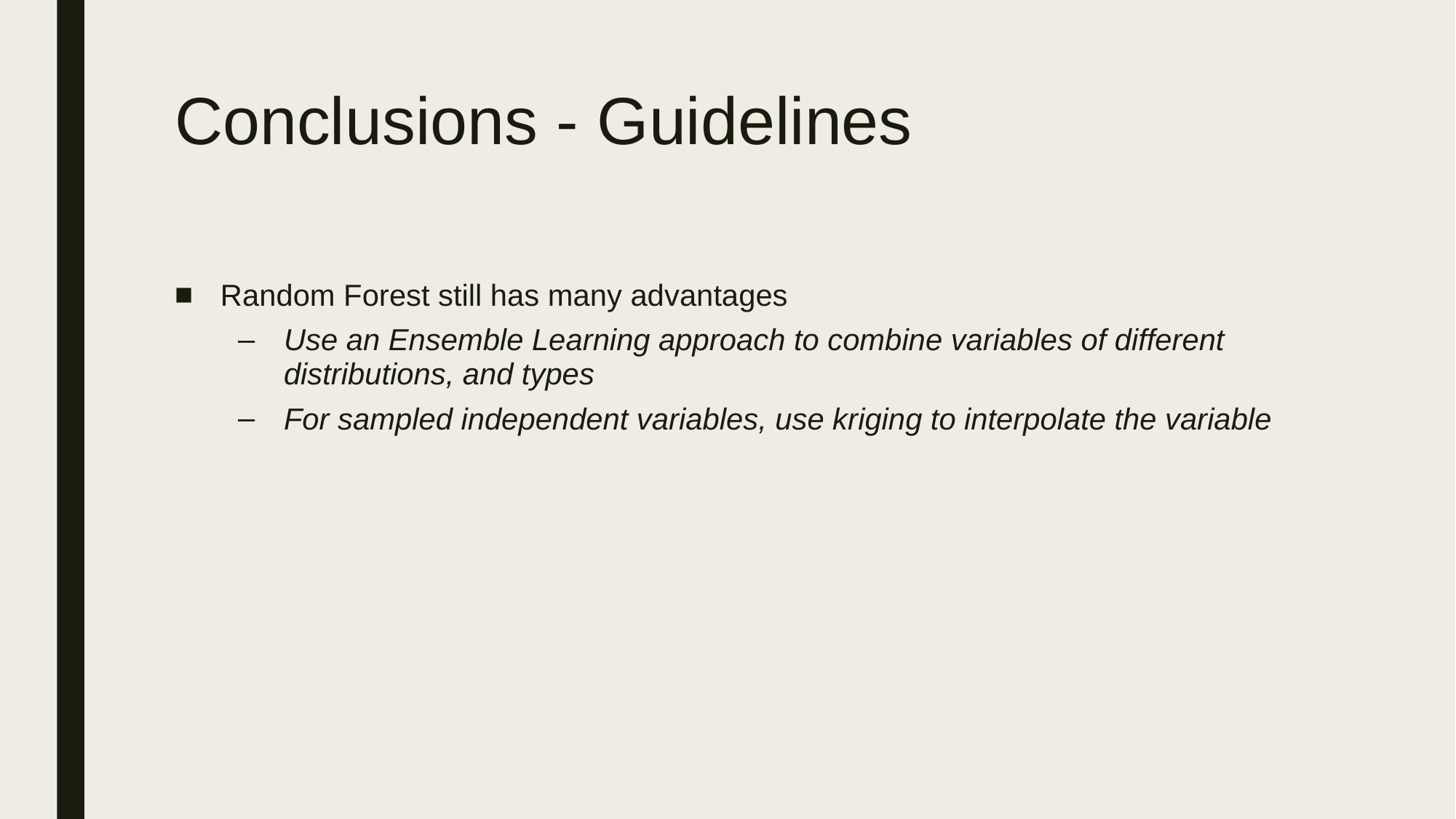

# Conclusions - Guidelines
Random Forest still has many advantages
Use an Ensemble Learning approach to combine variables of different distributions, and types
For sampled independent variables, use kriging to interpolate the variable